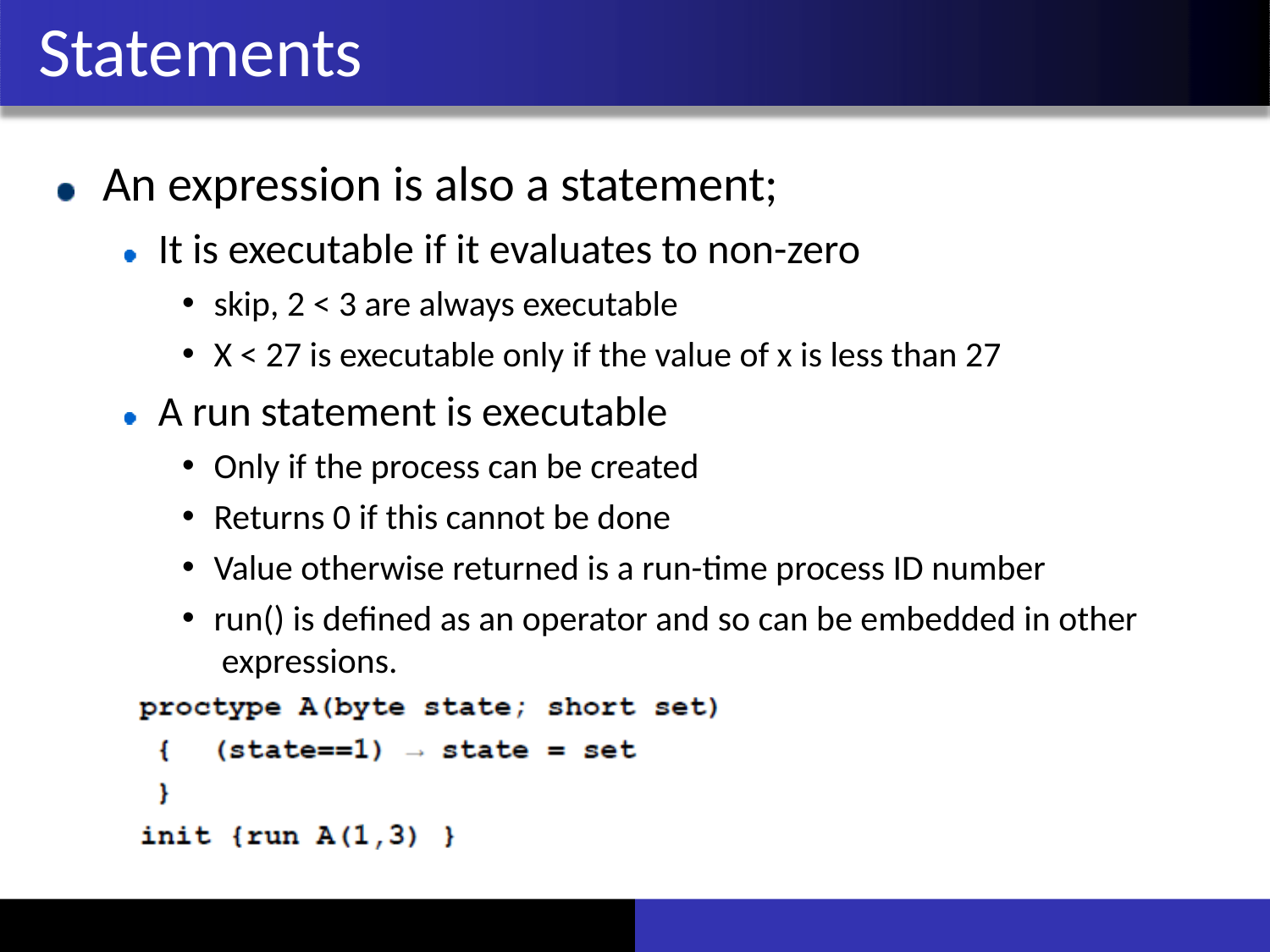

# Statements
An expression is also a statement;
It is executable if it evaluates to non-zero
skip, 2 < 3 are always executable
X < 27 is executable only if the value of x is less than 27
A run statement is executable
Only if the process can be created
Returns 0 if this cannot be done
Value otherwise returned is a run-time process ID number
run() is defined as an operator and so can be embedded in other  expressions.

29-Sep-17